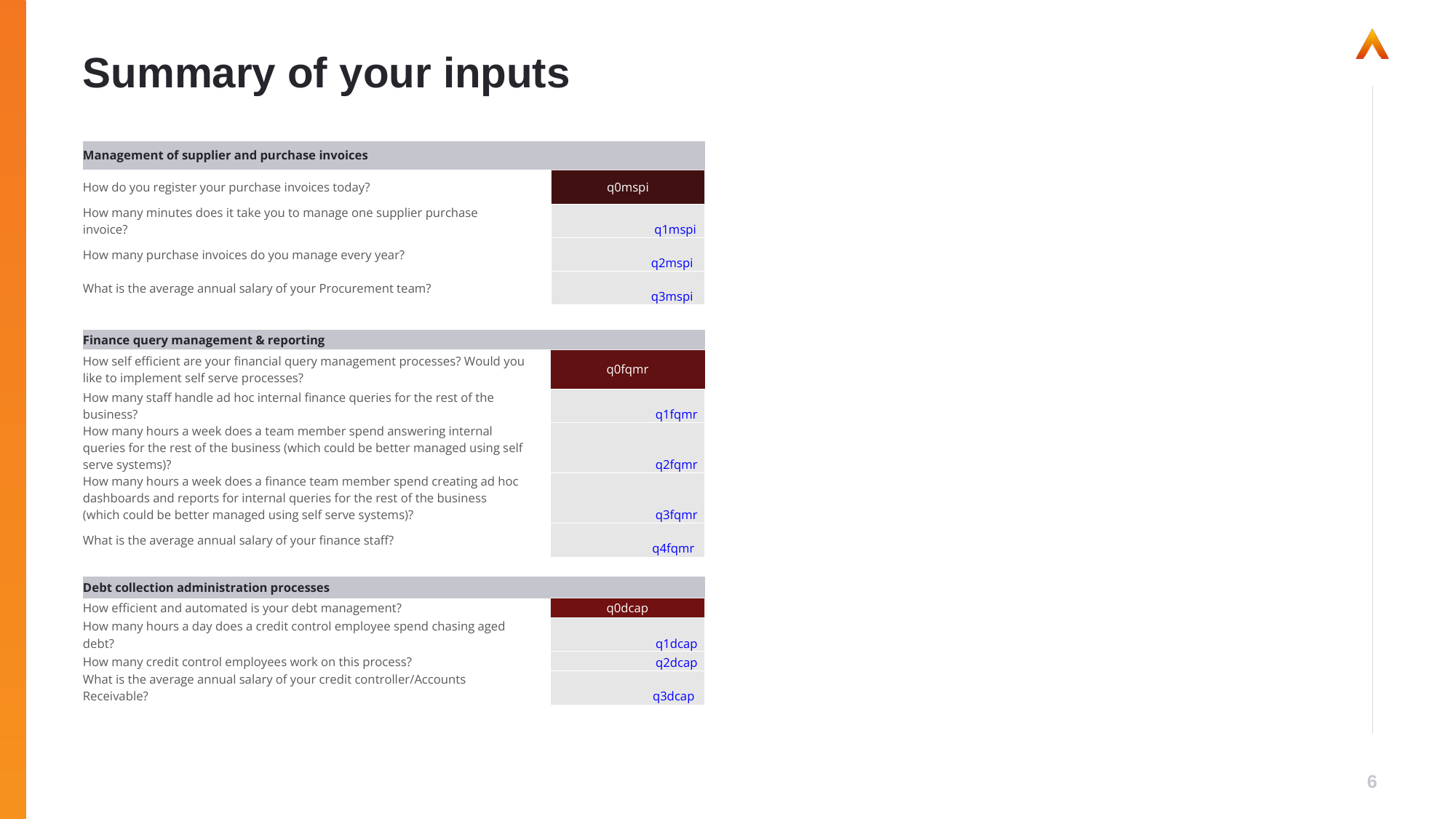

# Summary of your inputs

|  |  |  |
| --- | --- | --- |
| Management of supplier and purchase invoices |  |  |
| How do you register your purchase invoices today? |  | q0mspi |
| How many minutes does it take you to manage one supplier purchase invoice? |  | q1mspi |
| How many purchase invoices do you manage every year? |  | q2mspi |
| What is the average annual salary of your Procurement team? |  | q3mspi |
|  |  |  |
| --- | --- | --- |
| Finance query management & reporting |  |  |
| How self efficient are your financial query management processes? Would you like to implement self serve processes? |  | q0fqmr |
| How many staff handle ad hoc internal finance queries for the rest of the business? |  | q1fqmr |
| How many hours a week does a team member spend answering internal queries for the rest of the business (which could be better managed using self serve systems)? |  | q2fqmr |
| How many hours a week does a finance team member spend creating ad hoc dashboards and reports for internal queries for the rest of the business (which could be better managed using self serve systems)? |  | q3fqmr |
| What is the average annual salary of your finance staff? |  | q4fqmr |
|  |  |  |
| Debt collection administration processes |  |  |
| How efficient and automated is your debt management? |  | q0dcap |
| How many hours a day does a credit control employee spend chasing aged debt? |  | q1dcap |
| How many credit control employees work on this process? |  | q2dcap |
| What is the average annual salary of your credit controller/Accounts Receivable? |  | q3dcap |
|  |  |  |
6